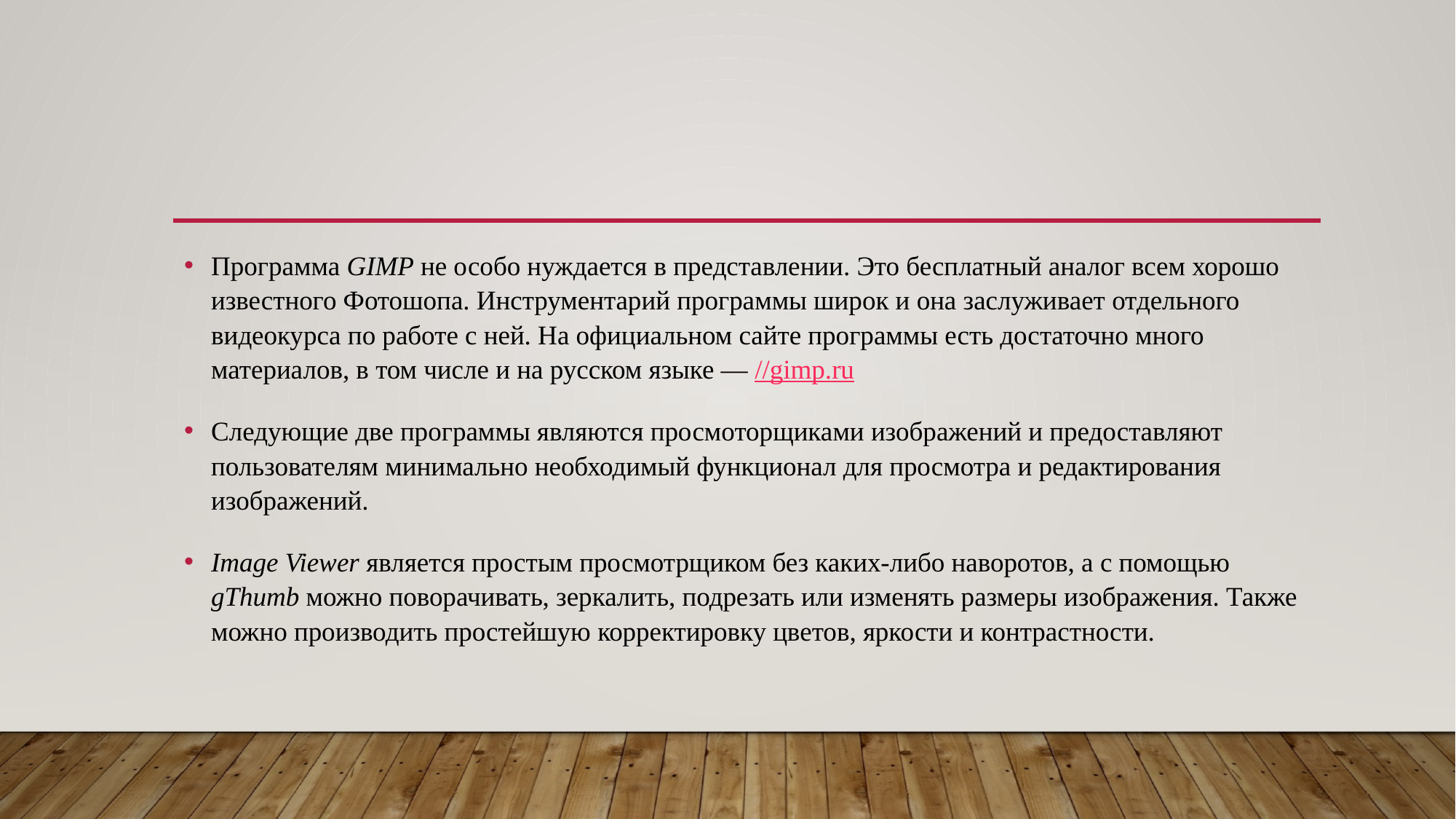

Программа GIMP не особо нуждается в представлении. Это бесплатный аналог всем хорошо известного Фотошопа. Инструментарий программы широк и она заслуживает отдельного видеокурса по работе с ней. На официальном сайте программы есть достаточно много материалов, в том числе и на русском языке — //gimp.ru
Следующие две программы являются просмоторщиками изображений и предоставляют пользователям минимально необходимый функционал для просмотра и редактирования изображений.
Image Viewer является простым просмотрщиком без каких-либо наворотов, а с помощью gThumb можно поворачивать, зеркалить, подрезать или изменять размеры изображения. Также можно производить простейшую корректировку цветов, яркости и контрастности.